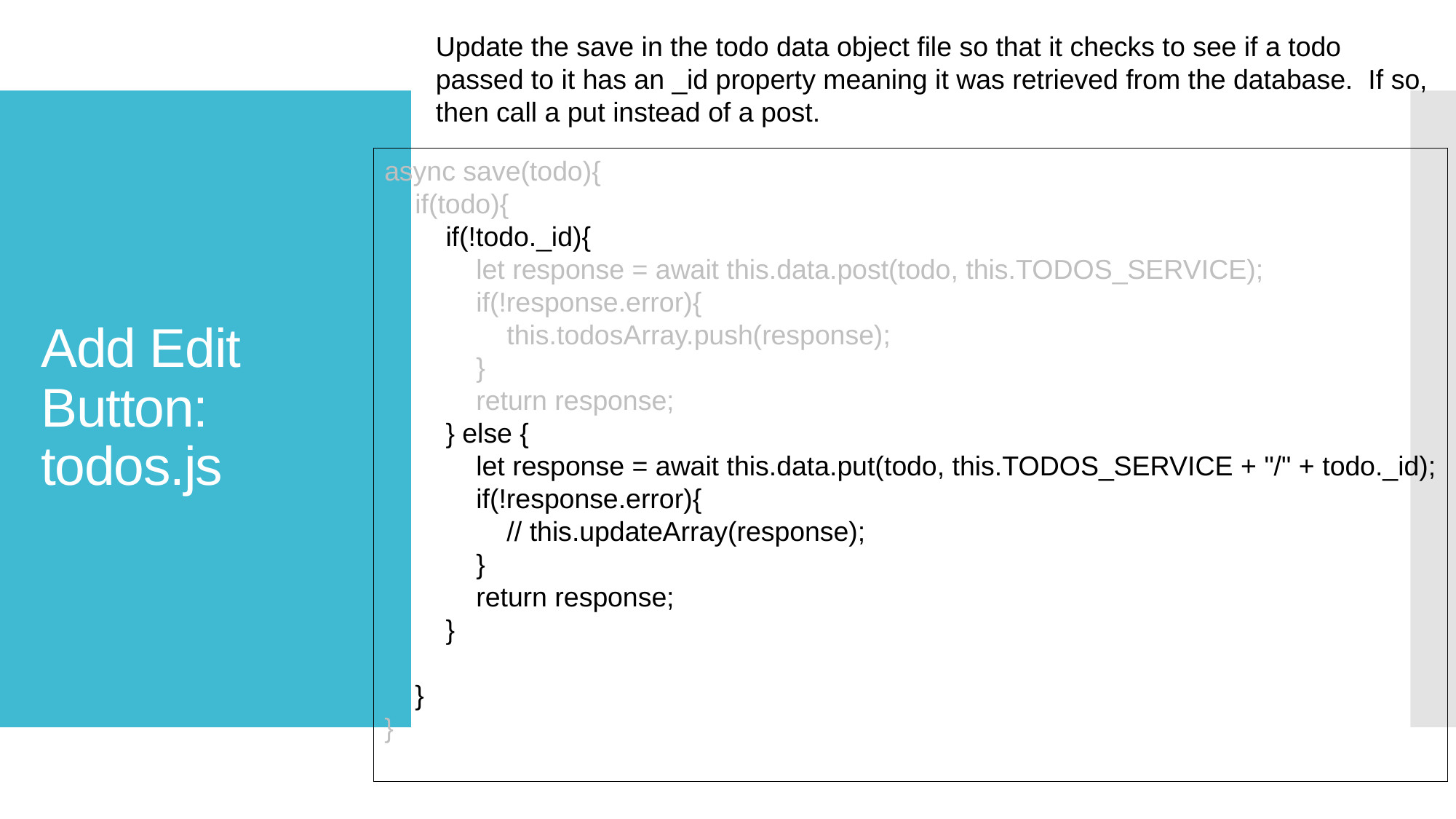

Update the save in the todo data object file so that it checks to see if a todo
passed to it has an _id property meaning it was retrieved from the database.  If so,
then call a put instead of a post.
# Add Edit Button: todos.js
async save(todo){
    if(todo){
        if(!todo._id){
            let response = await this.data.post(todo, this.TODOS_SERVICE);
            if(!response.error){
                this.todosArray.push(response);
            }
            return response;
        } else {
            let response = await this.data.put(todo, this.TODOS_SERVICE + "/" + todo._id);
            if(!response.error){
                // this.updateArray(response);
            }
            return response;
        }
    }
}